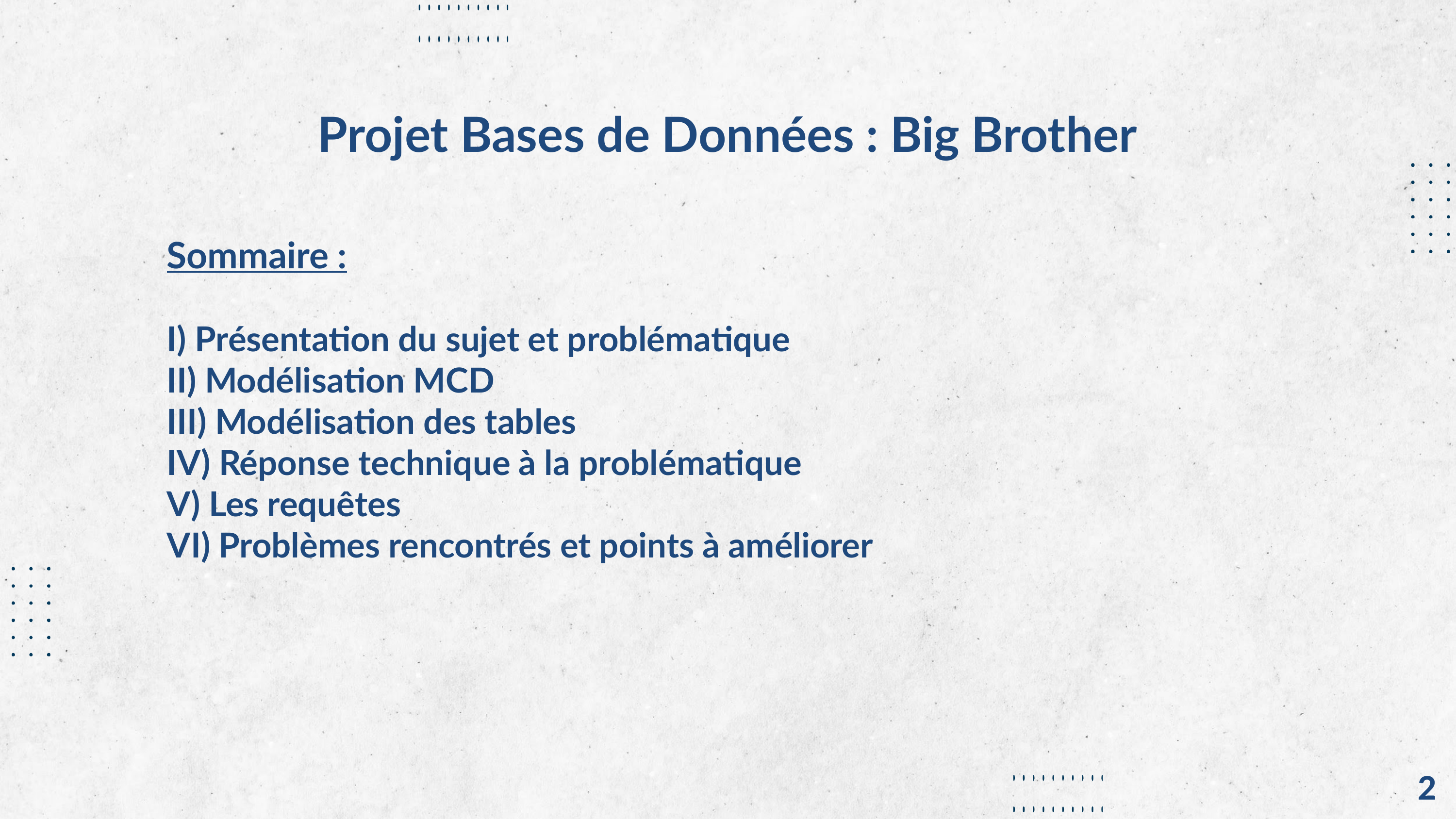

Projet Bases de Données : Big Brother

Sommaire :

I) Présentation du sujet et problématique
II) Modélisation MCD
III) Modélisation des tables
IV) Réponse technique à la problématique
V) Les requêtes
VI) Problèmes rencontrés et points à améliorer

2